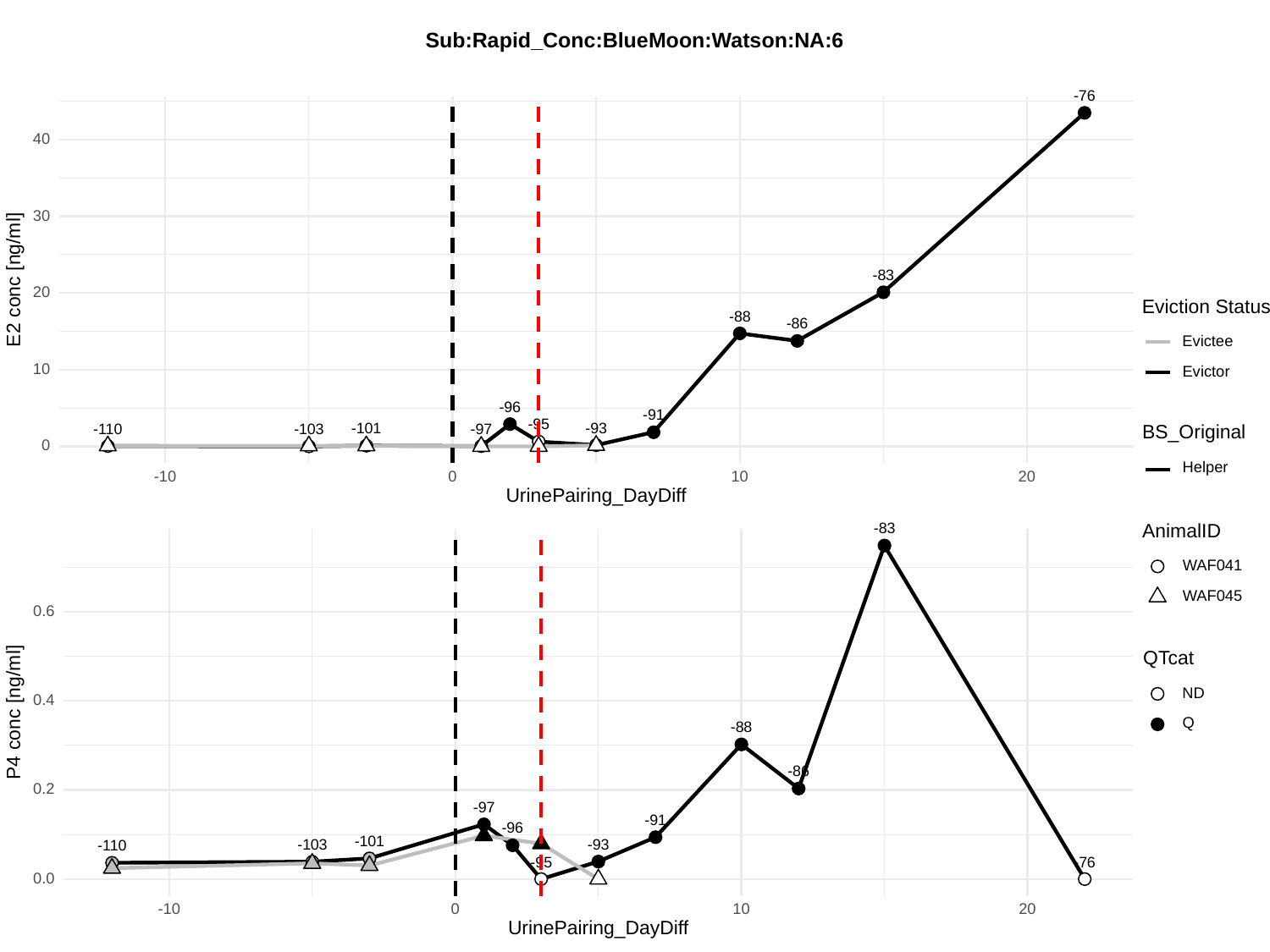

Sub:Rapid_Conc:BlueMoon:Watson:NA:6
-76

40

30

-83
E2 conc [ng/ml]

20

Eviction Status
-88
-86

Evictee

10
Evictor

-96

-91

-95
-93
-101
BS_Original
-97
-110
-103

0

Helper

-10
0
10
20
UrinePairing_DayDiff
-83
AnimalID

WAF041

WAF045
0.6

QTcat

ND
0.4

P4 conc [ng/ml]
Q

-88

-86

0.2

-97
-91

-96

-101

-93
-103
-110

-95
-76

0.0

-10
0
10
20
UrinePairing_DayDiff